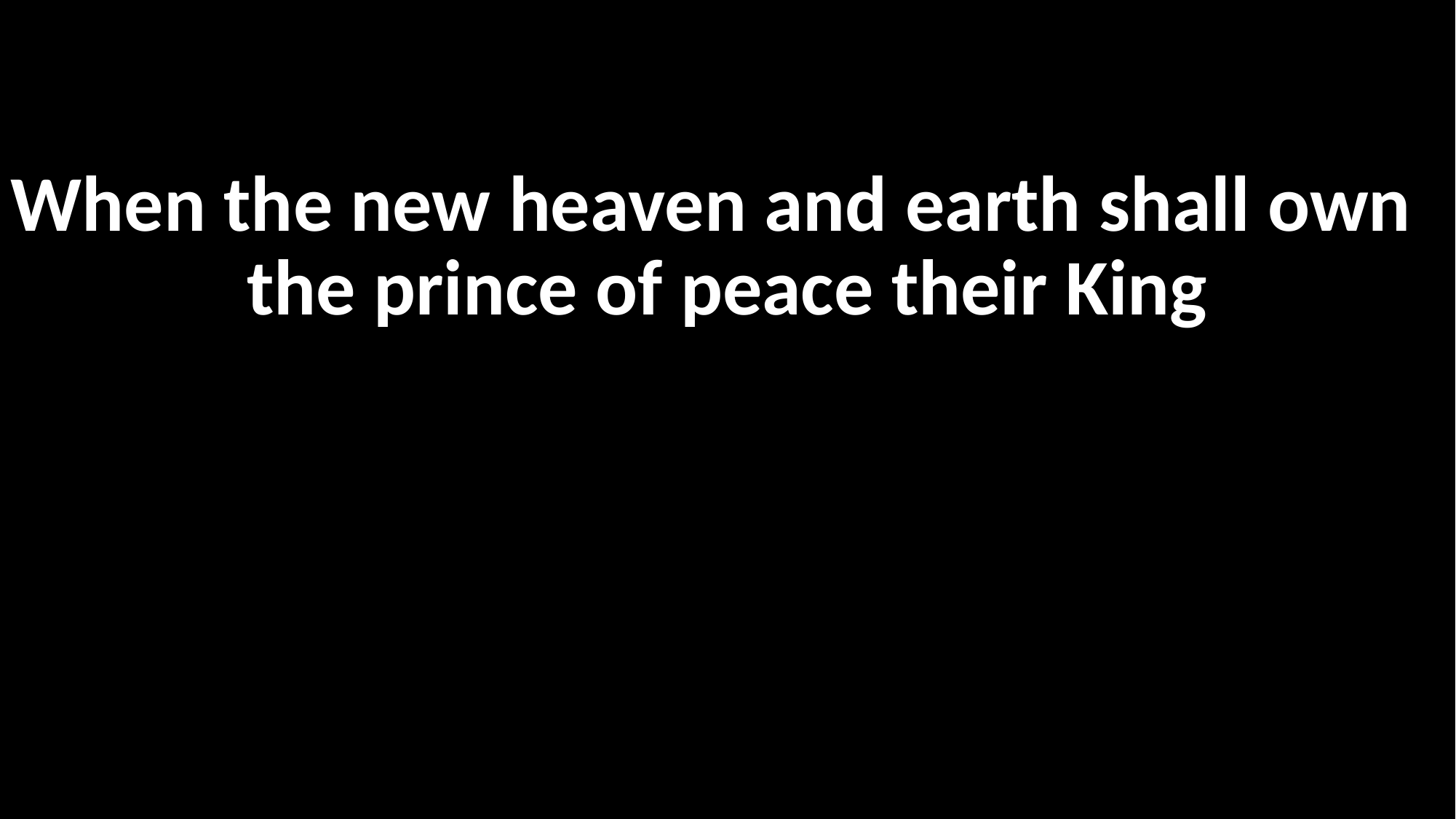

When the new heaven and earth shall own
the prince of peace their King